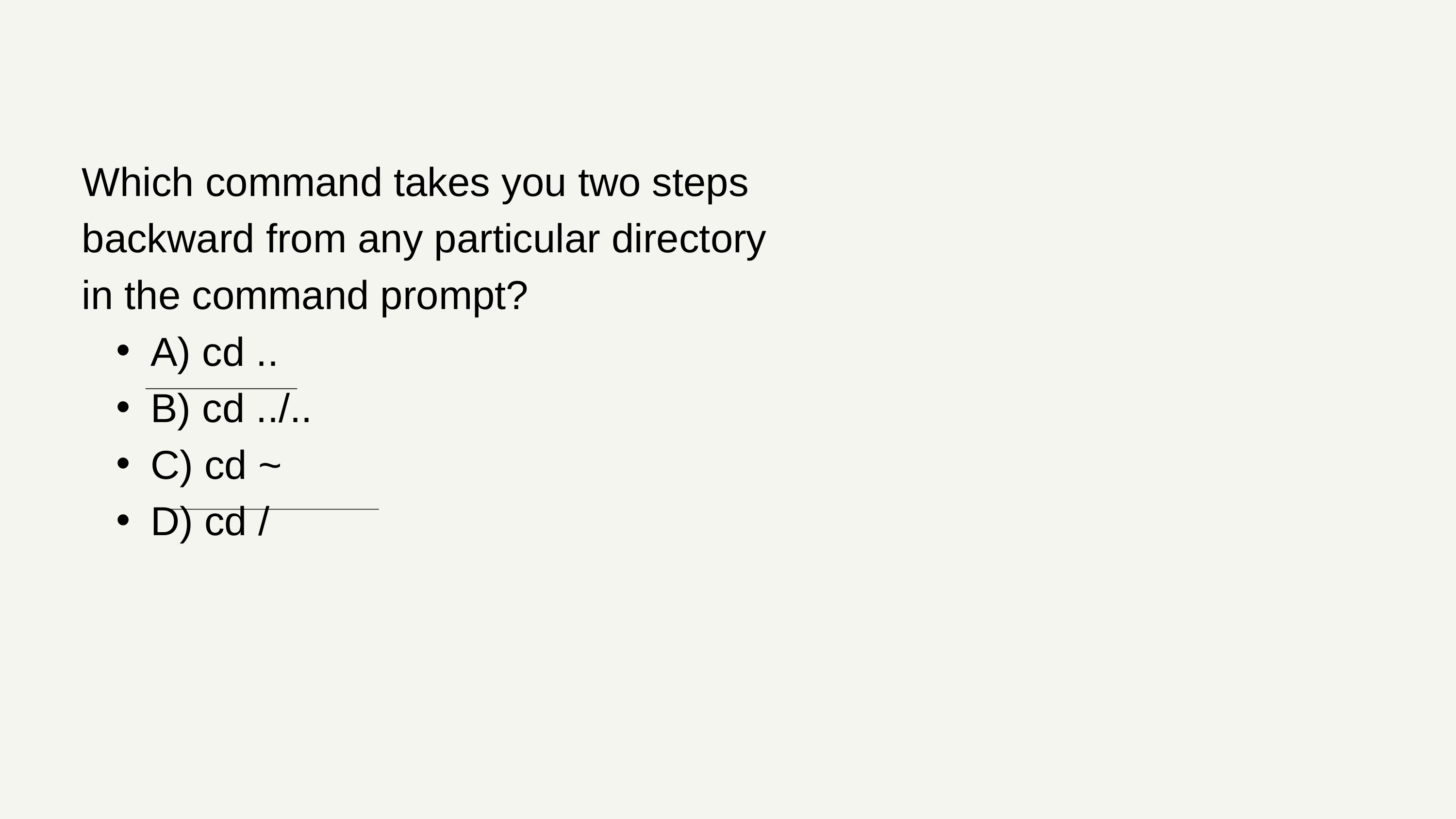

Which command takes you two steps backward from any particular directory in the command prompt?
A) cd ..
B) cd ../..
C) cd ~
D) cd /